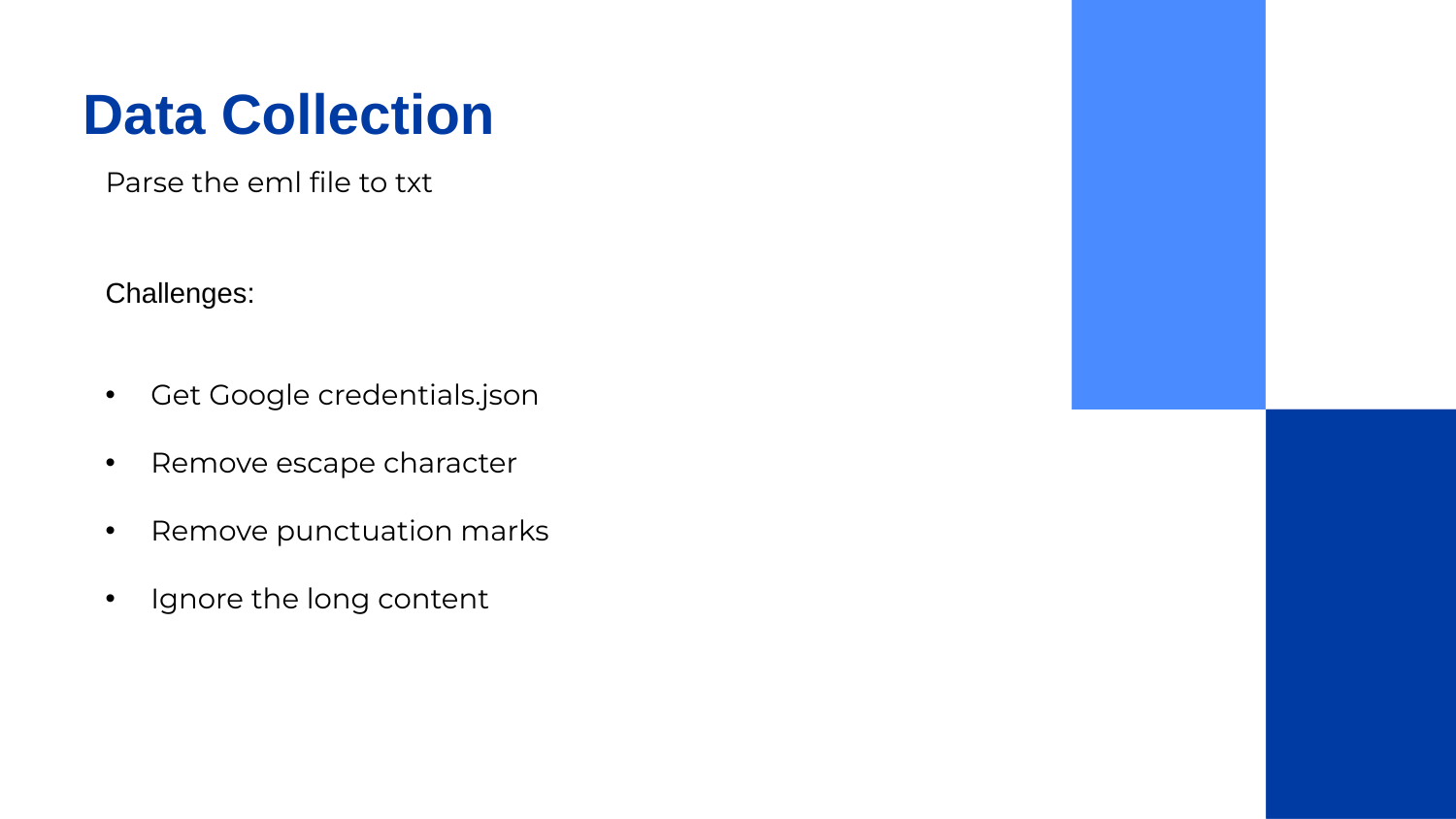

# Data Collection
Parse the eml file to txt
Challenges:

Get Google credentials.json
Remove escape character
Remove punctuation marks
Ignore the long content